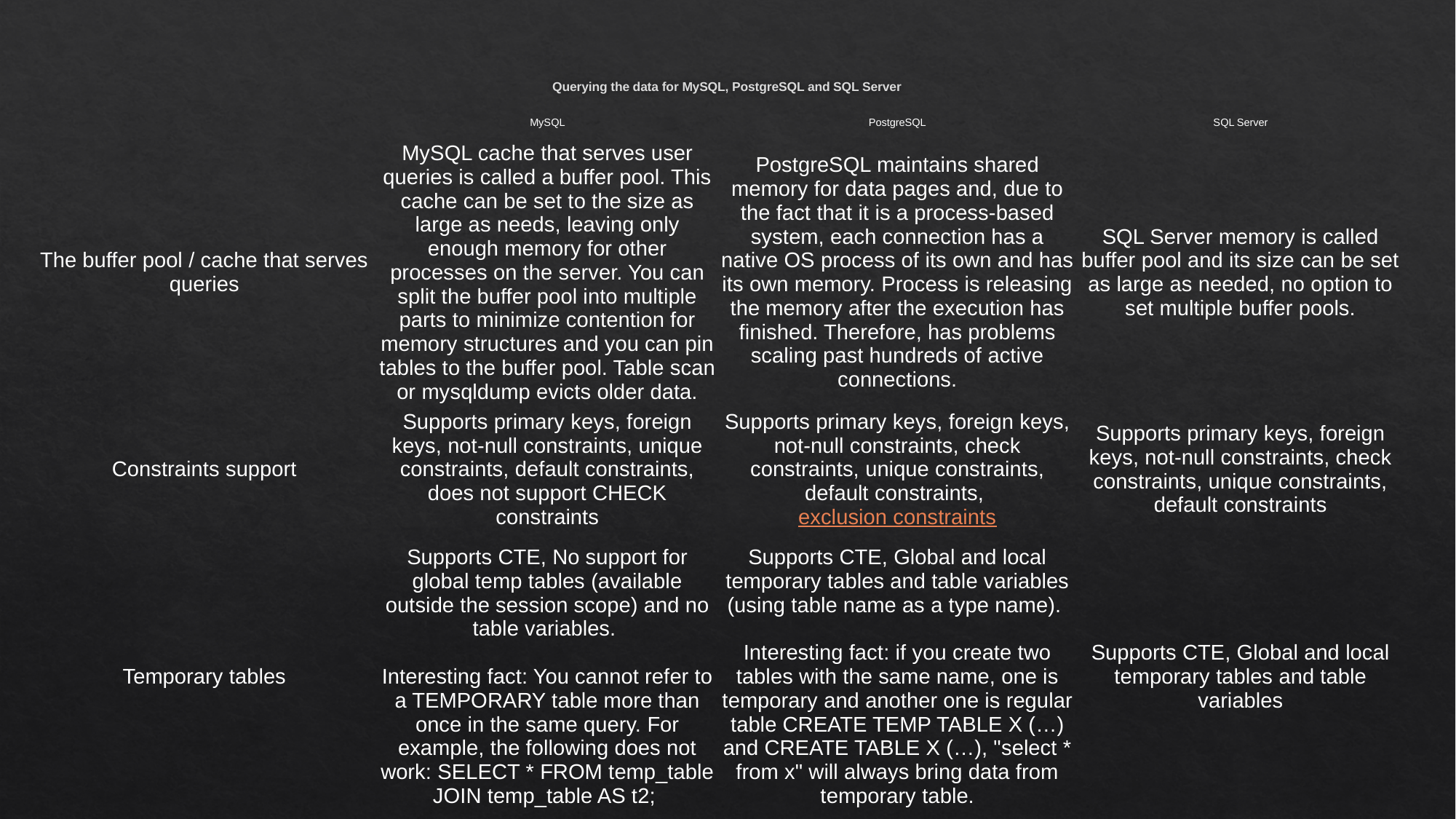

# Querying the data for MySQL, PostgreSQL and SQL Server
|  | MySQL | PostgreSQL | SQL Server |
| --- | --- | --- | --- |
| The buffer pool / cache that serves queries | MySQL cache that serves user queries is called a buffer pool. This cache can be set to the size as large as needs, leaving only enough memory for other processes on the server. You can split the buffer pool into multiple parts to minimize contention for memory structures and you can pin tables to the buffer pool. Table scan or mysqldump evicts older data. | PostgreSQL maintains shared memory for data pages and, due to the fact that it is a process-based system, each connection has a native OS process of its own and has its own memory. Process is releasing the memory after the execution has finished. Therefore, has problems scaling past hundreds of active connections. | SQL Server memory is called buffer pool and its size can be set as large as needed, no option to set multiple buffer pools. |
| Constraints support | Supports primary keys, foreign keys, not-null constraints, unique constraints, default constraints, does not support CHECK constraints | Supports primary keys, foreign keys, not-null constraints, check constraints, unique constraints, default constraints, exclusion constraints | Supports primary keys, foreign keys, not-null constraints, check constraints, unique constraints, default constraints |
| Temporary tables | Supports CTE, No support for global temp tables (available outside the session scope) and no table variables. Interesting fact: You cannot refer to a TEMPORARY table more than once in the same query. For example, the following does not work: SELECT \* FROM temp\_table JOIN temp\_table AS t2; | Supports CTE, Global and local temporary tables and table variables (using table name as a type name). Interesting fact: if you create two tables with the same name, one is temporary and another one is regular table CREATE TEMP TABLE X (…) and CREATE TABLE X (…), "select \* from x" will always bring data from temporary table. | Supports CTE, Global and local temporary tables and table variables |